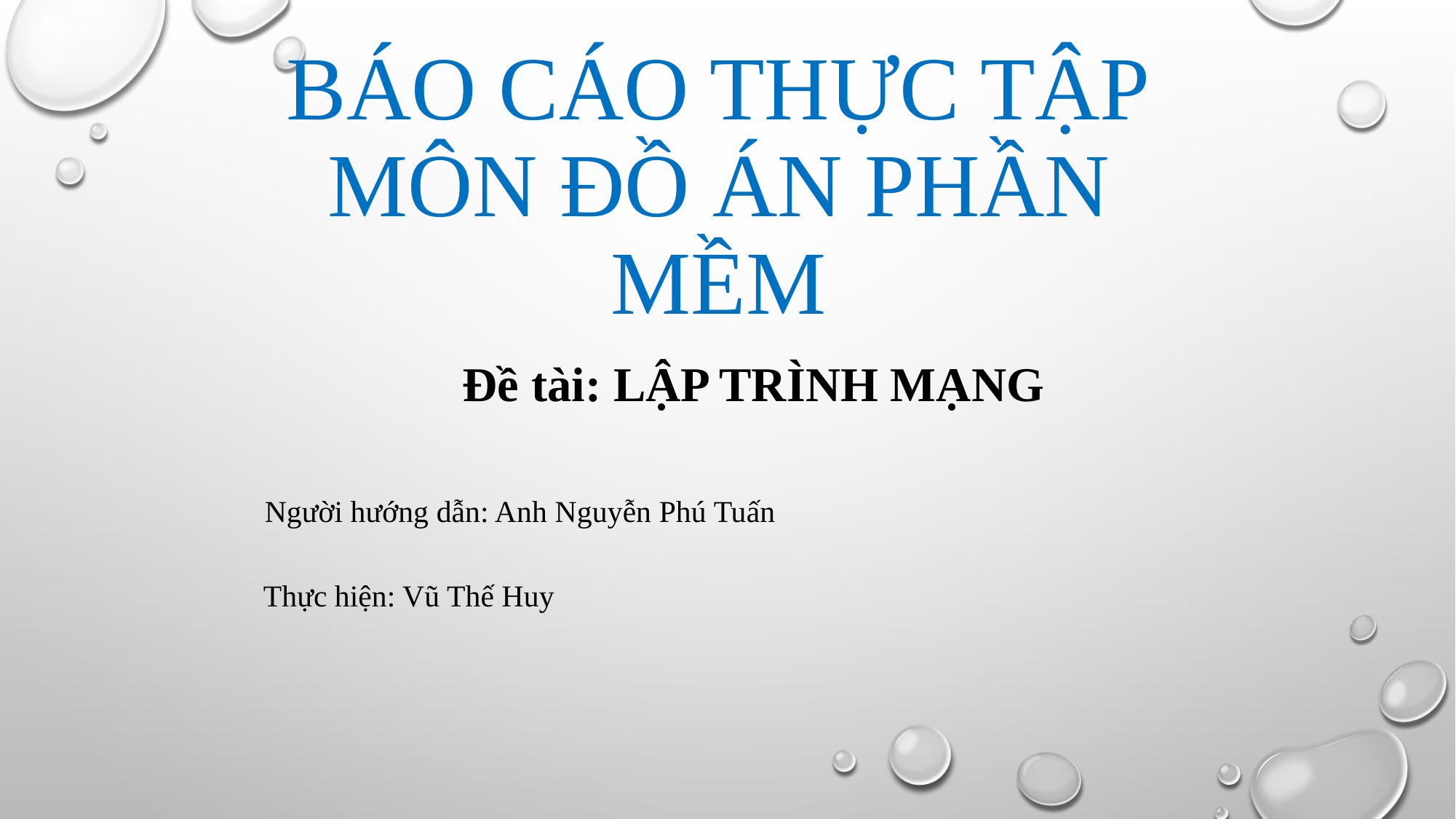

# Báo cáo thực tập Môn Đồ án phần mềm
Đề tài: LẬP TRÌNH MẠNG
Người hướng dẫn: Anh Nguyễn Phú Tuấn
Thực hiện: Vũ Thế Huy